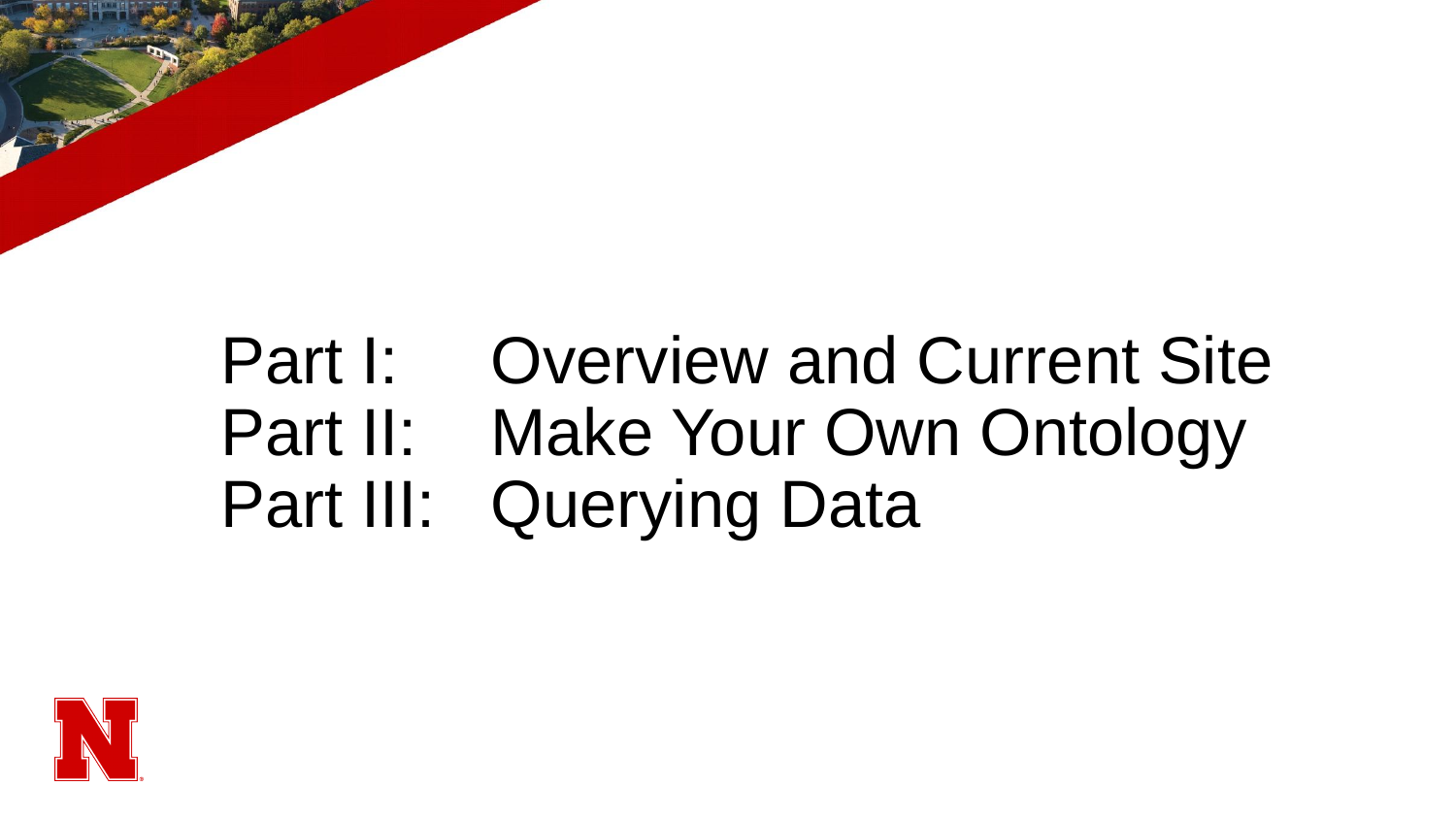

#

Part I:     Overview and Current Site
Part II:    Make Your Own Ontology
Part III:   Querying Data